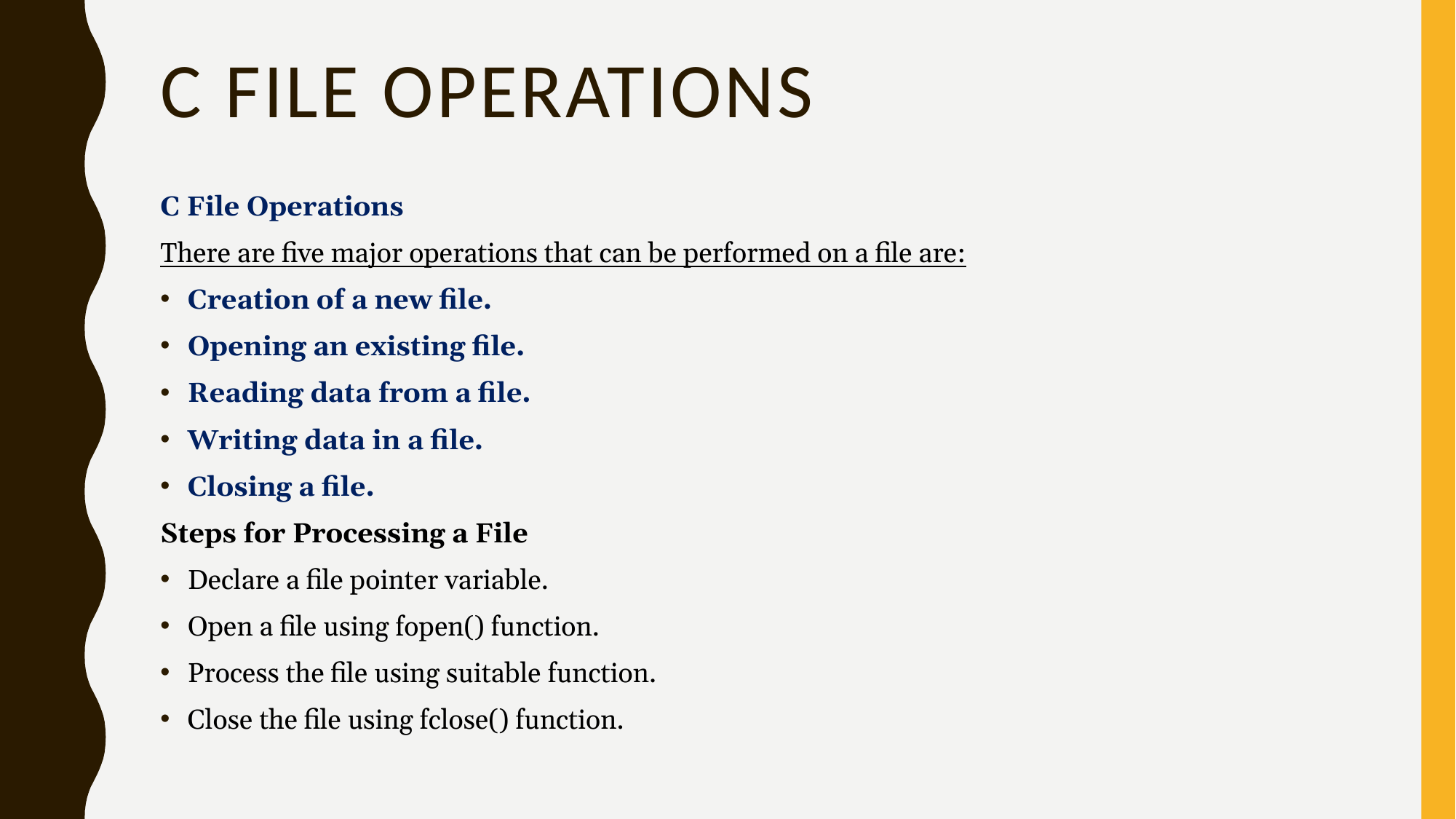

# C file operations
C File Operations
There are five major operations that can be performed on a file are:
Creation of a new file.
Opening an existing file.
Reading data from a file.
Writing data in a file.
Closing a file.
Steps for Processing a File
Declare a file pointer variable.
Open a file using fopen() function.
Process the file using suitable function.
Close the file using fclose() function.